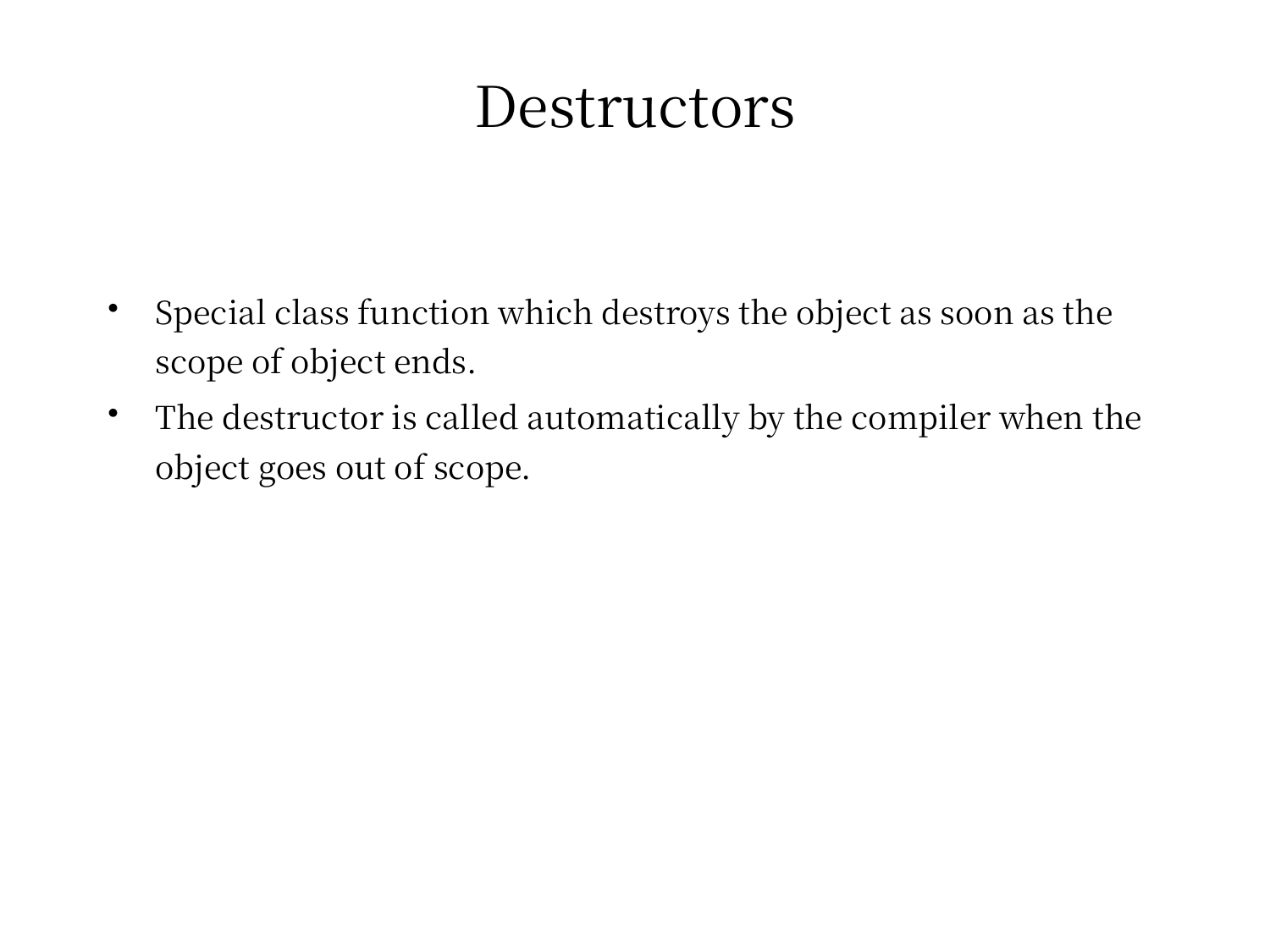

# Destructors
Special class function which destroys the object as soon as the scope of object ends.
The destructor is called automatically by the compiler when the object goes out of scope.